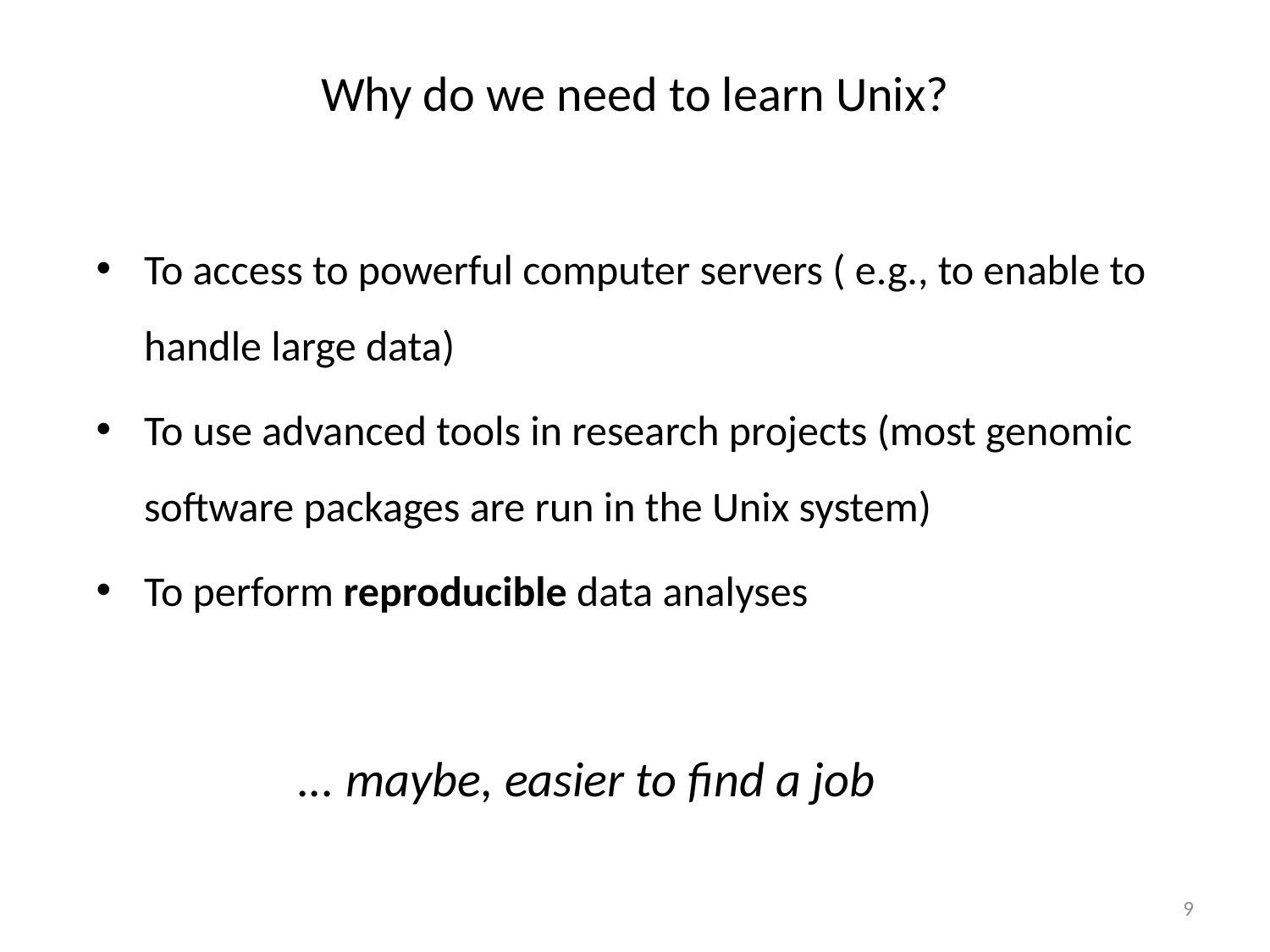

# Why do we need to learn Unix?
To access to powerful computer servers ( e.g., to enable to handle large data)
To use advanced tools in research projects (most genomic software packages are run in the Unix system)
To perform reproducible data analyses
... maybe, easier to find a job
9